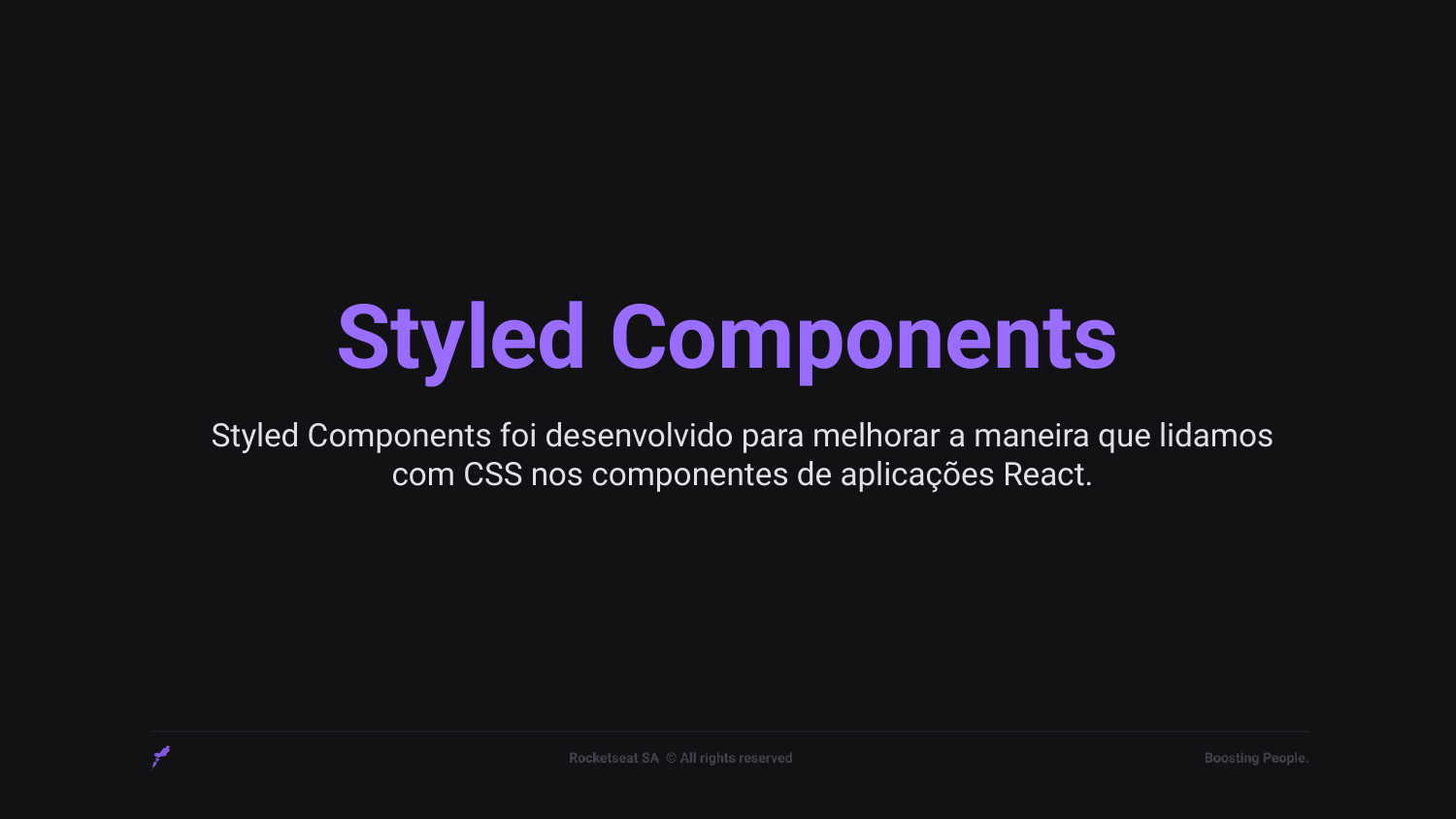

# Styled Components
Styled Components foi desenvolvido para melhorar a maneira que lidamos com CSS nos componentes de aplicações React.